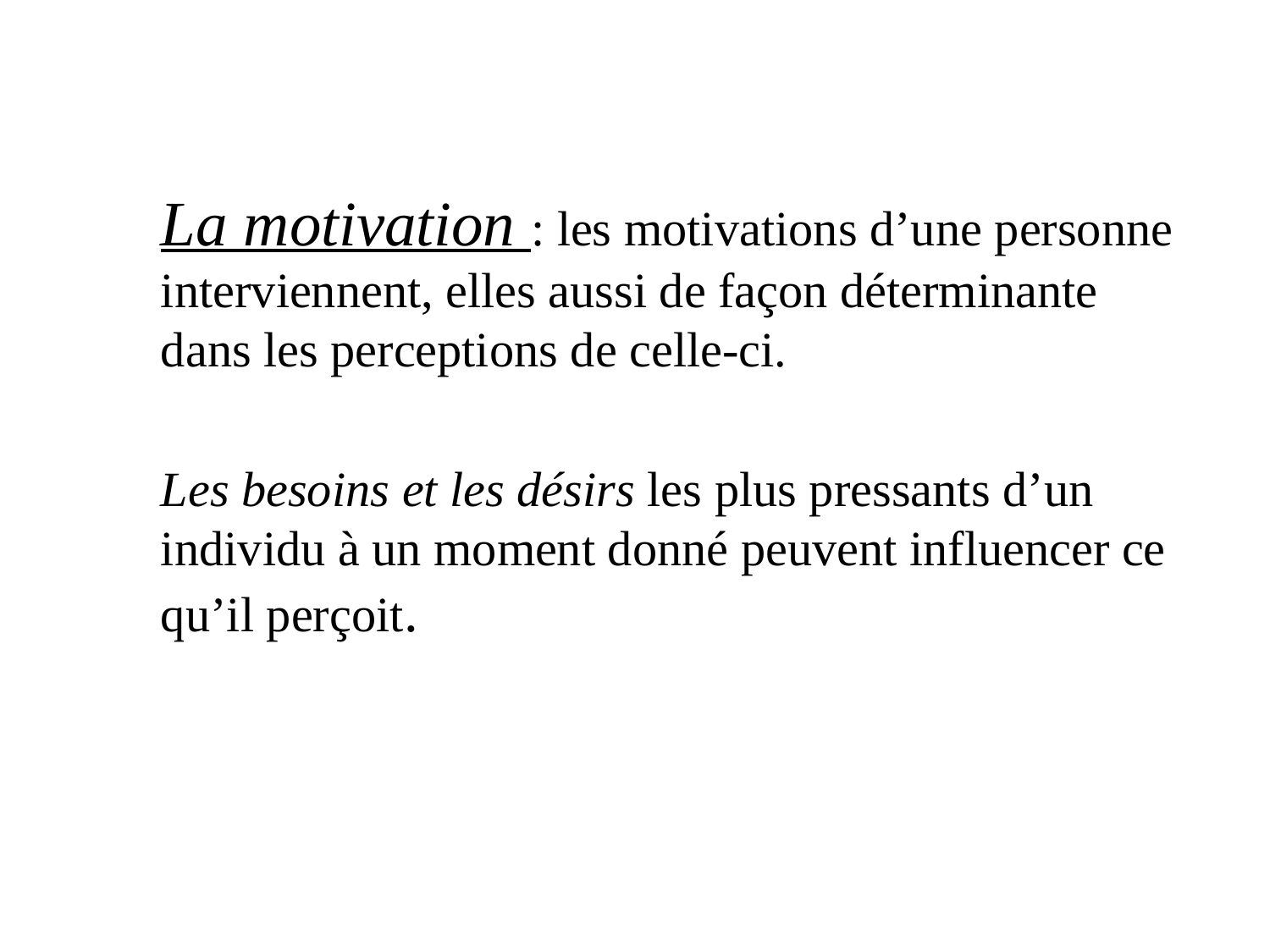

La motivation : les motivations d’une personne interviennent, elles aussi de façon déterminante dans les perceptions de celle-ci.

	Les besoins et les désirs les plus pressants d’un individu à un moment donné peuvent influencer ce qu’il perçoit.